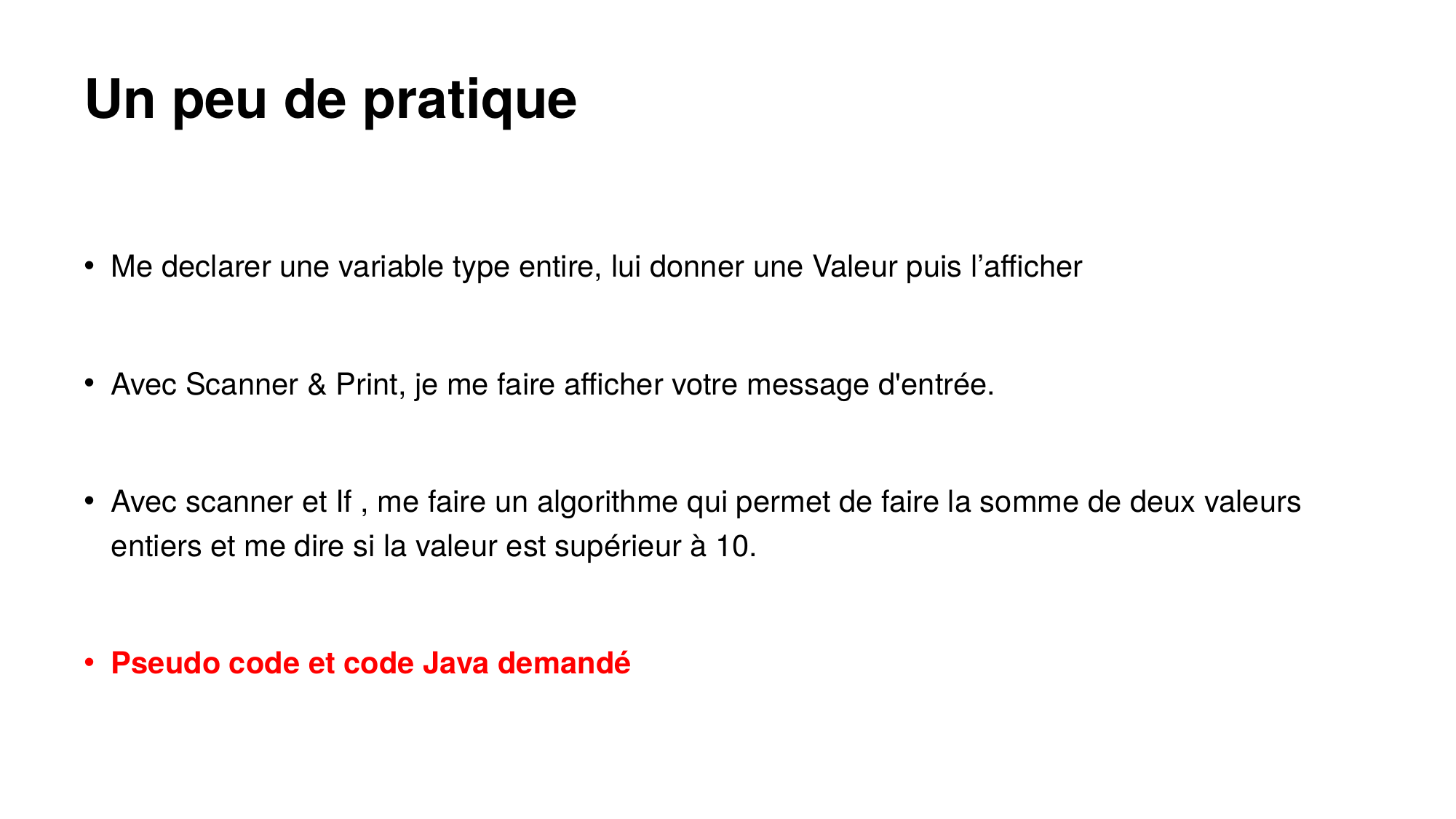

# Un peu de pratique

Me declarer une variable type entire, lui donner une Valeur puis l’afficher

Avec Scanner & Print, je me faire afficher votre message d'entrée.

Avec scanner et If , me faire un algorithme qui permet de faire la somme de deux valeurs entiers et me dire si la valeur est supérieur à 10.

Pseudo code et code Java demandé